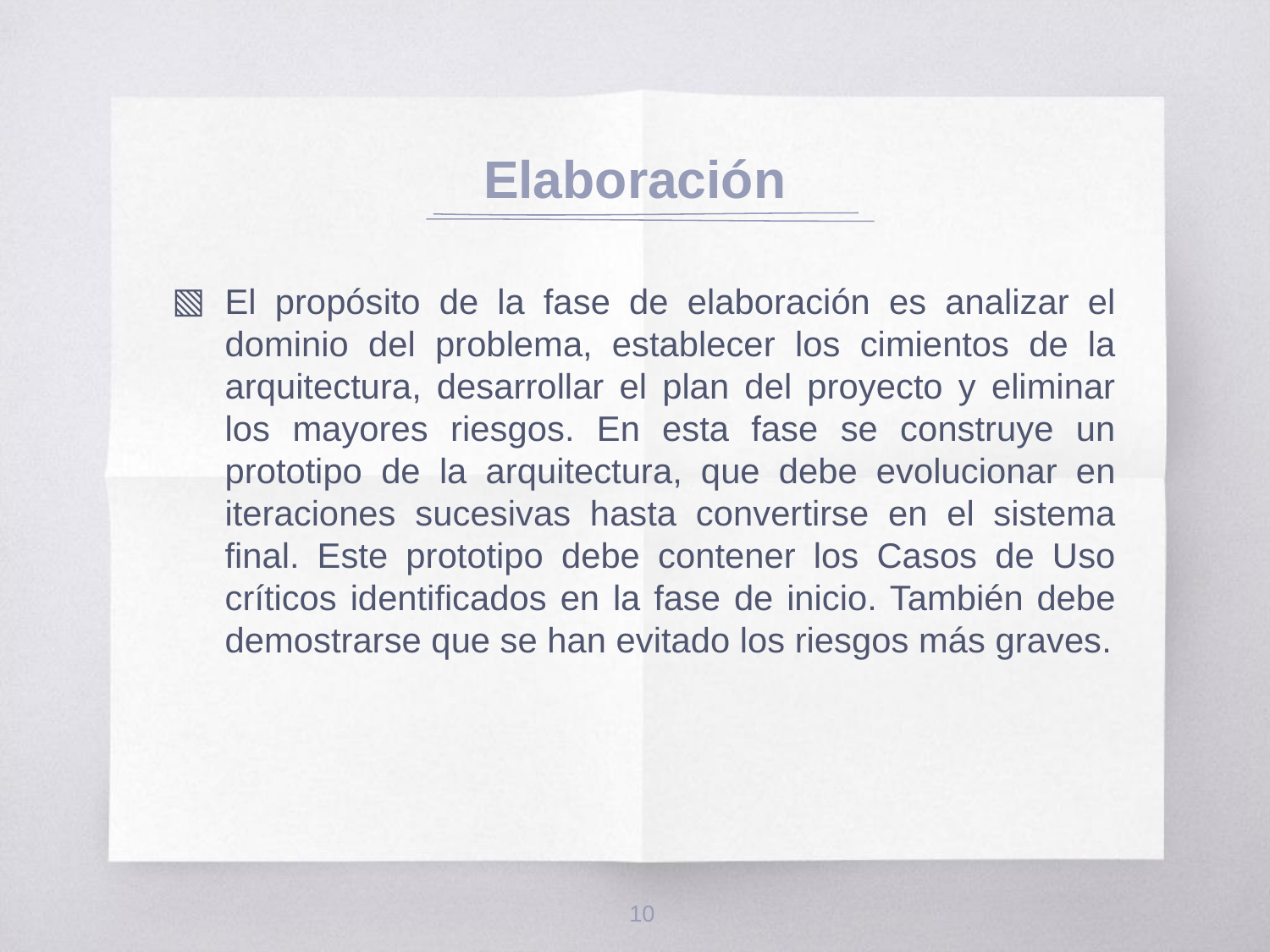

# Elaboración
El propósito de la fase de elaboración es analizar el dominio del problema, establecer los cimientos de la arquitectura, desarrollar el plan del proyecto y eliminar los mayores riesgos. En esta fase se construye un prototipo de la arquitectura, que debe evolucionar en iteraciones sucesivas hasta convertirse en el sistema final. Este prototipo debe contener los Casos de Uso críticos identificados en la fase de inicio. También debe demostrarse que se han evitado los riesgos más graves.
10